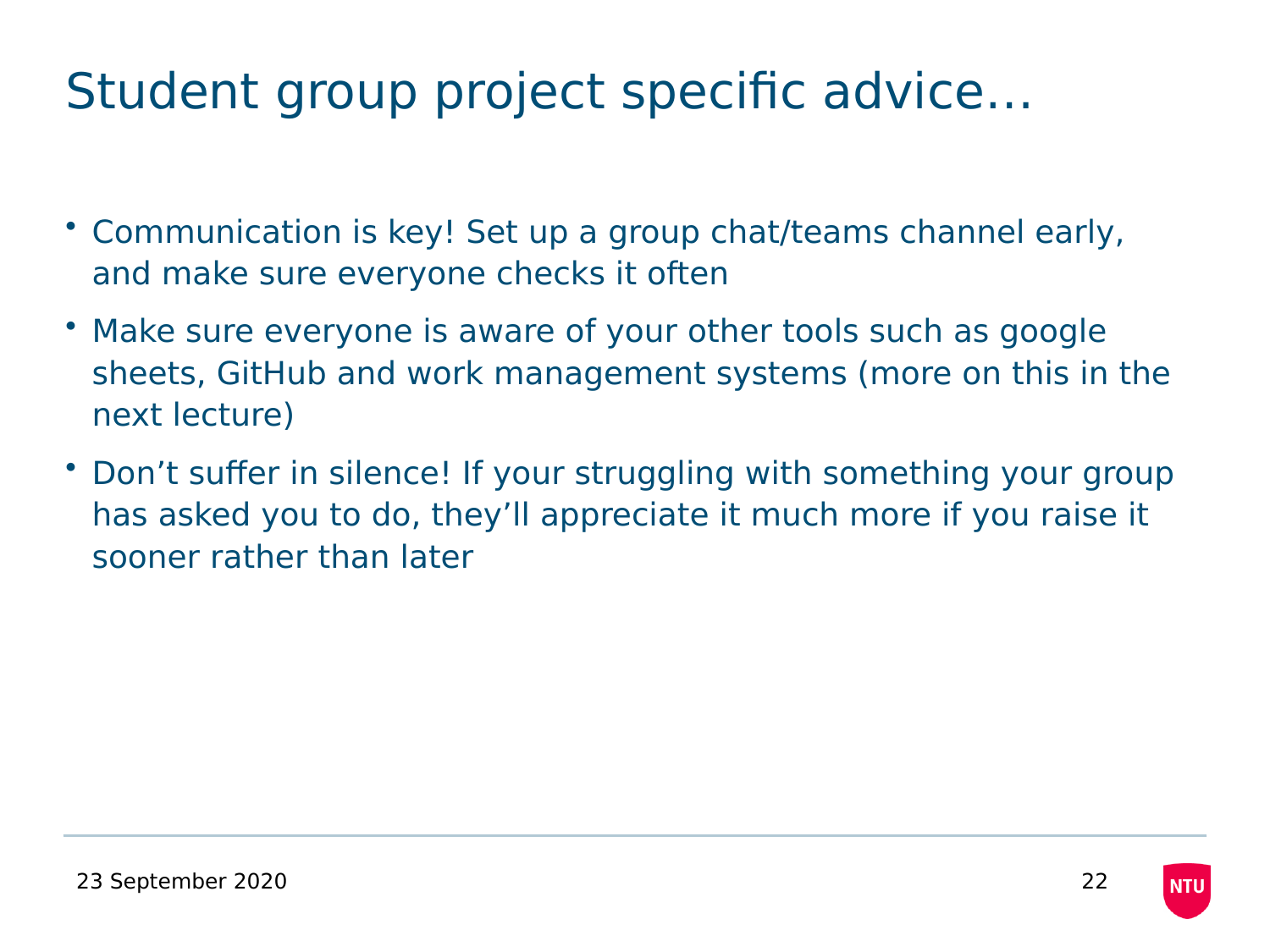

# Student group project specific advice…
Communication is key! Set up a group chat/teams channel early, and make sure everyone checks it often
Make sure everyone is aware of your other tools such as google sheets, GitHub and work management systems (more on this in the next lecture)
Don’t suffer in silence! If your struggling with something your group has asked you to do, they’ll appreciate it much more if you raise it sooner rather than later

23 September 2020
22